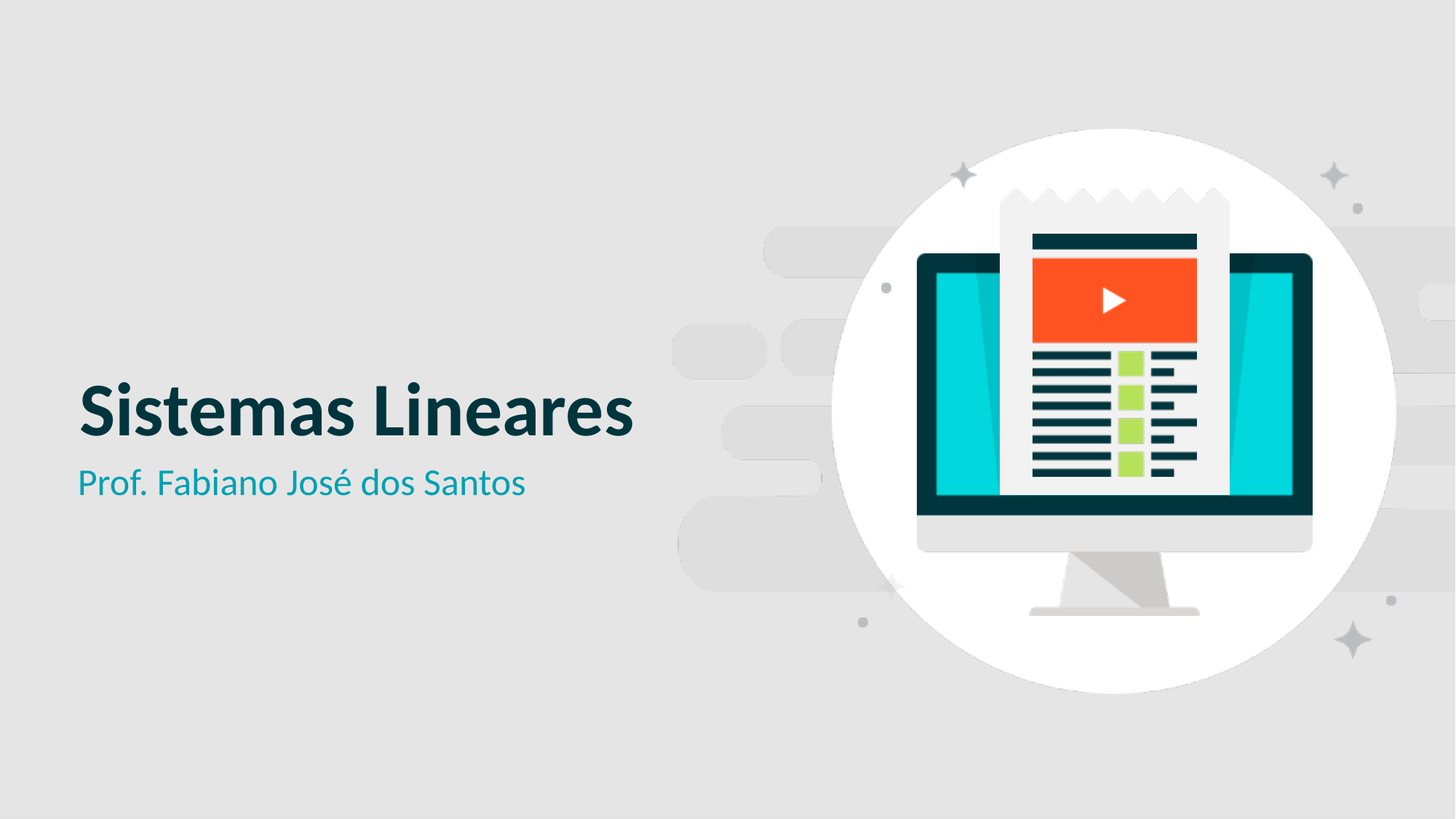

SLIDE CAPA
# Sistemas Lineares
Prof. Fabiano José dos Santos